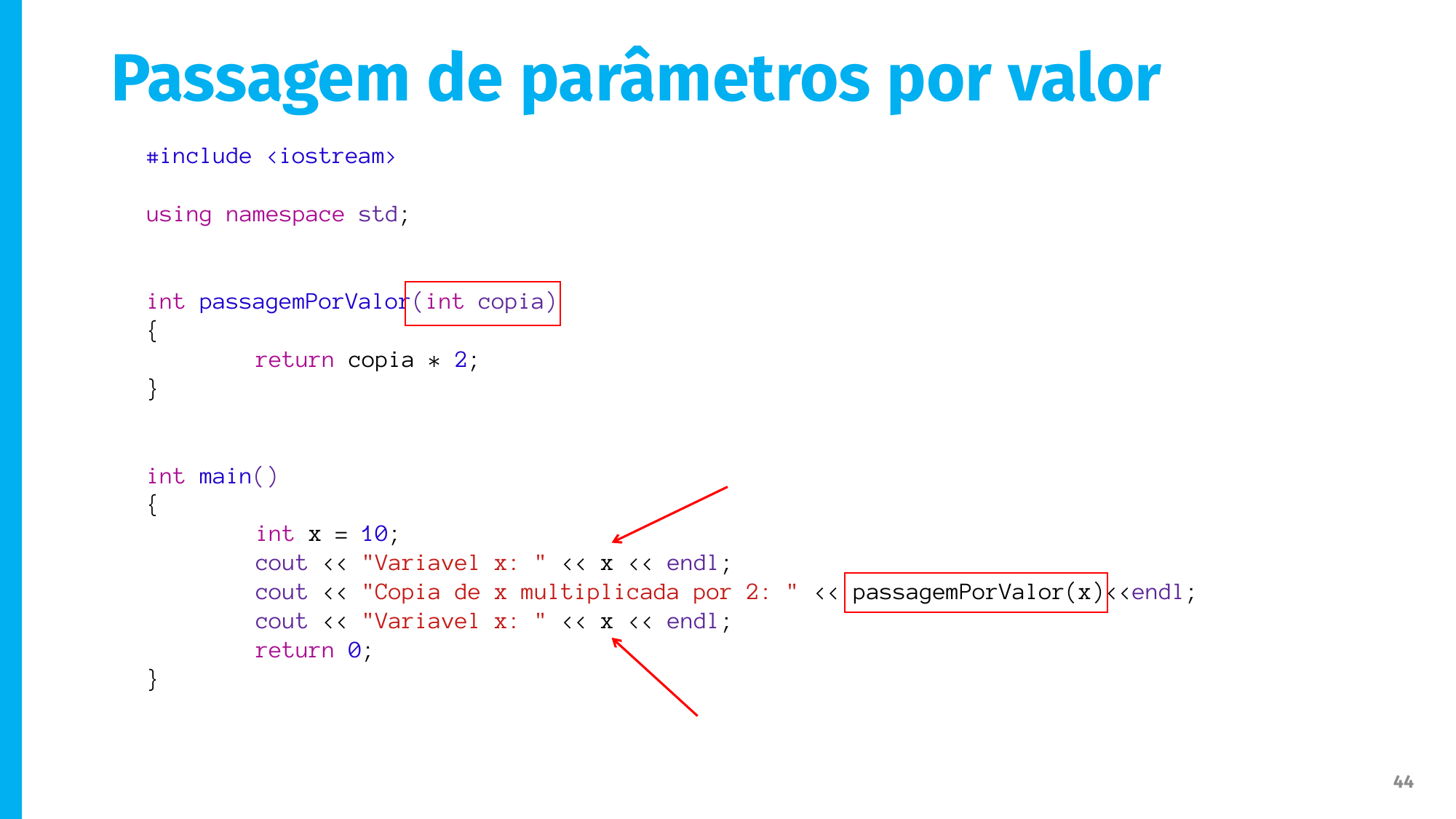

# Passagem de parâmetros por valor
#include <iostream>

using namespace std;

int passagemPorValor(int copia)
{
	return copia * 2;
}

int main()
{
	int x = 10;
	cout << "Variavel x: " << x << endl;
	cout << "Copia de x multiplicada por 2: " << passagemPorValor(x)<<endl;
	cout << "Variavel x: " << x << endl;
	return 0;
}

44